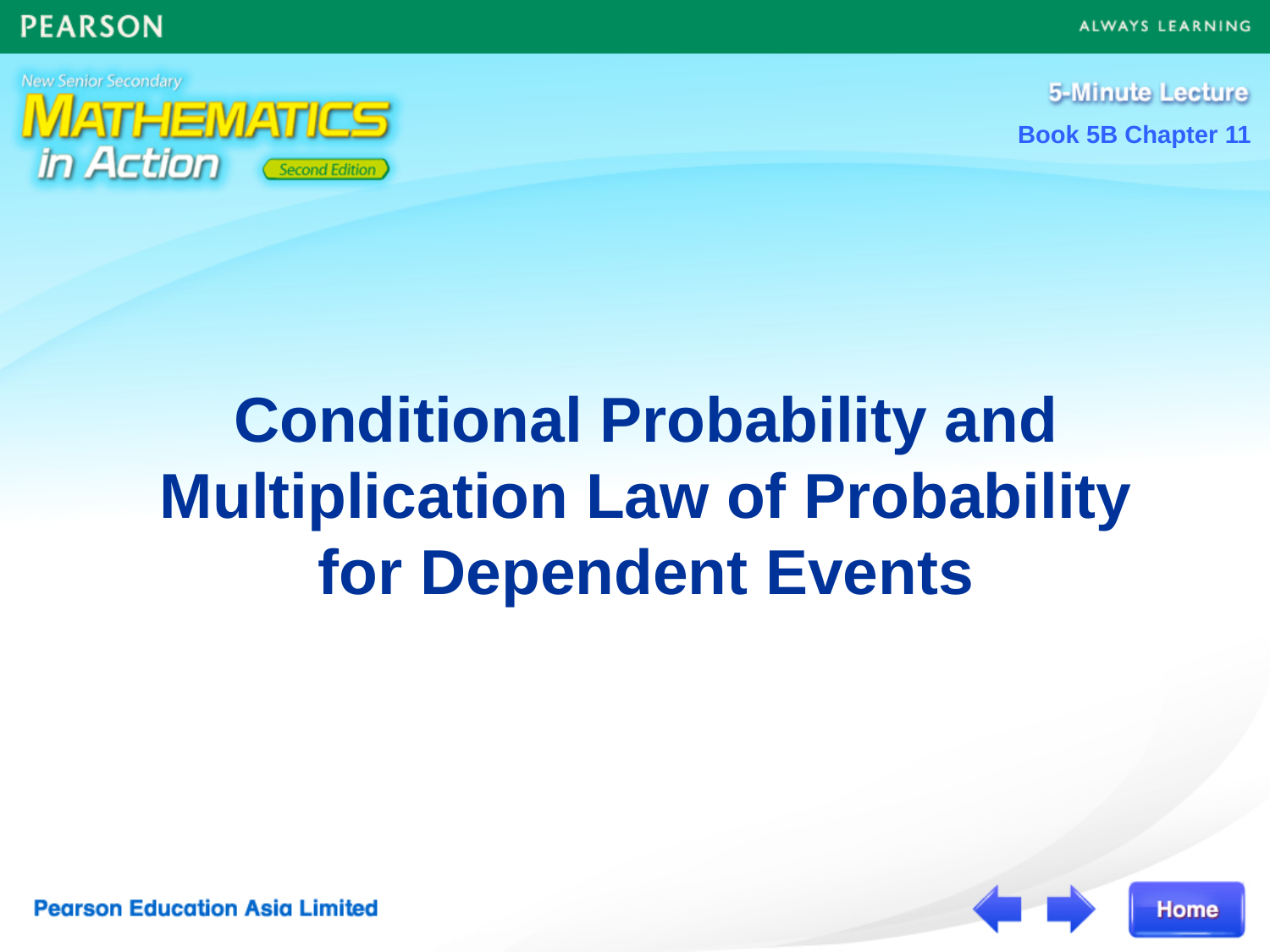

Conditional Probability and Multiplication Law of Probability for Dependent Events